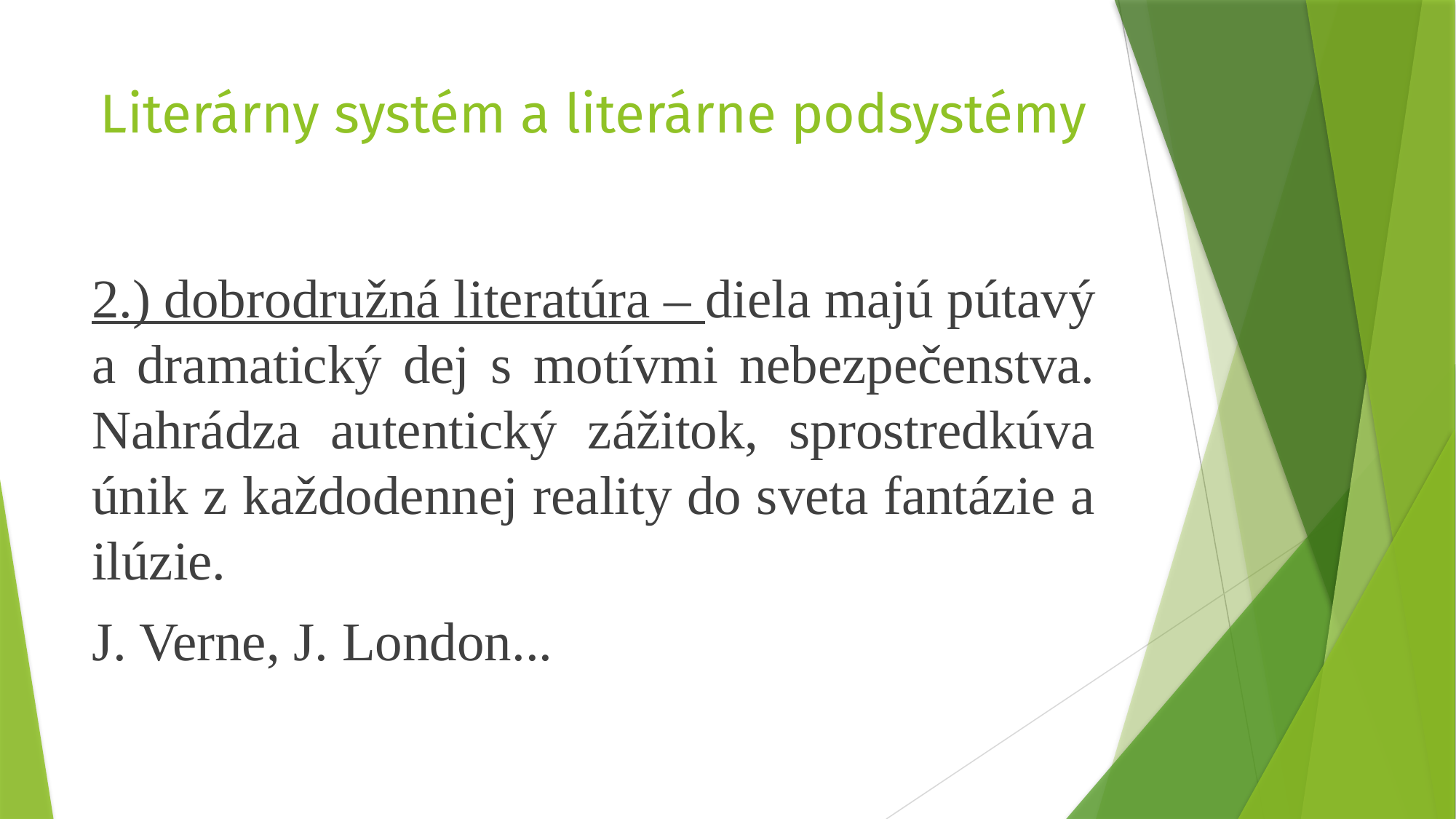

# Literárny systém a literárne podsystémy
2.) dobrodružná literatúra – diela majú pútavý a dramatický dej s motívmi nebezpečenstva. Nahrádza autentický zážitok, sprostredkúva únik z každodennej reality do sveta fantázie a ilúzie.
J. Verne, J. London...